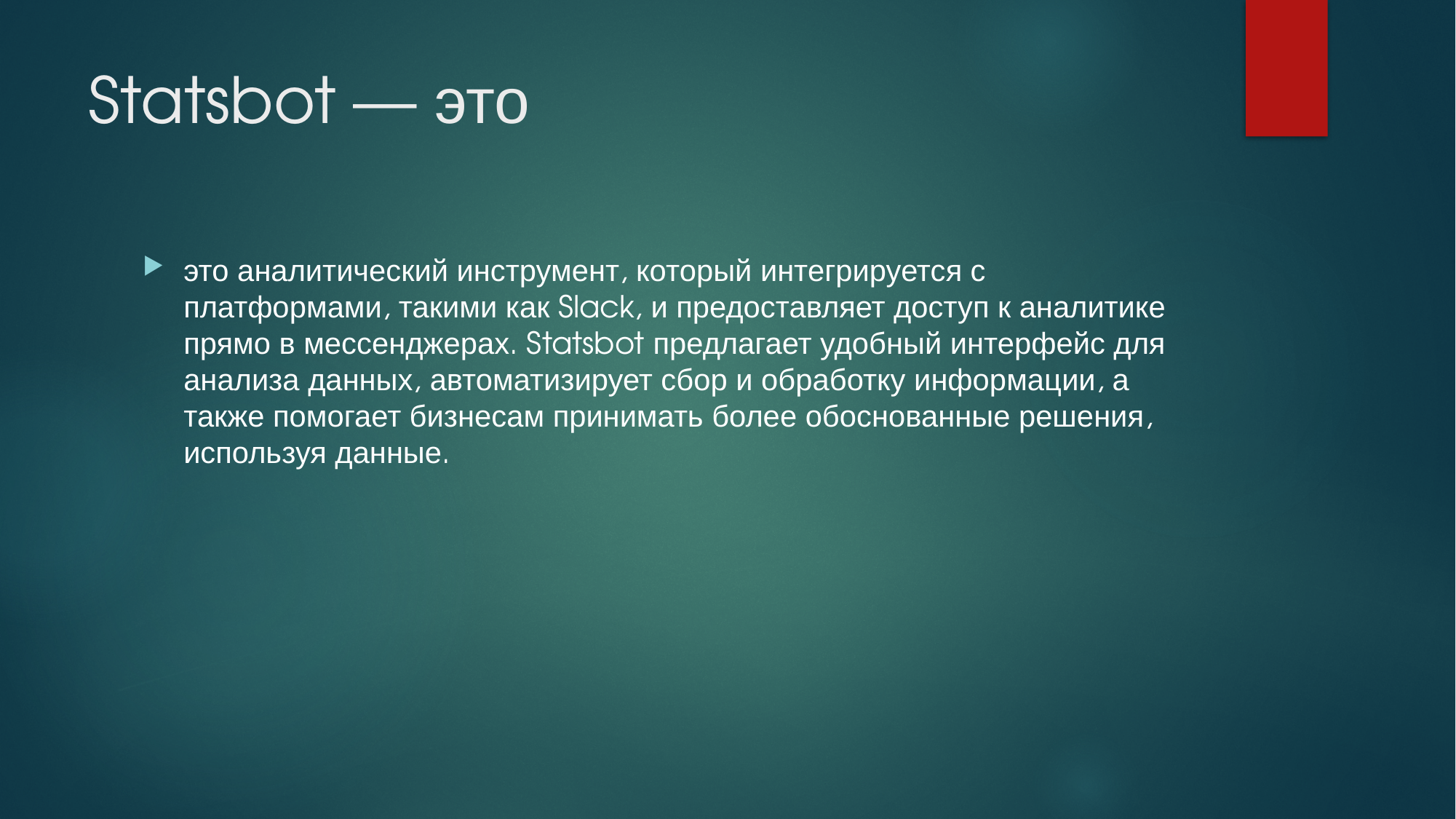

# Statsbot — это
это аналитический инструмент, который интегрируется с платформами, такими как Slack, и предоставляет доступ к аналитике прямо в мессенджерах. Statsbot предлагает удобный интерфейс для анализа данных, автоматизирует сбор и обработку информации, а также помогает бизнесам принимать более обоснованные решения, используя данные.